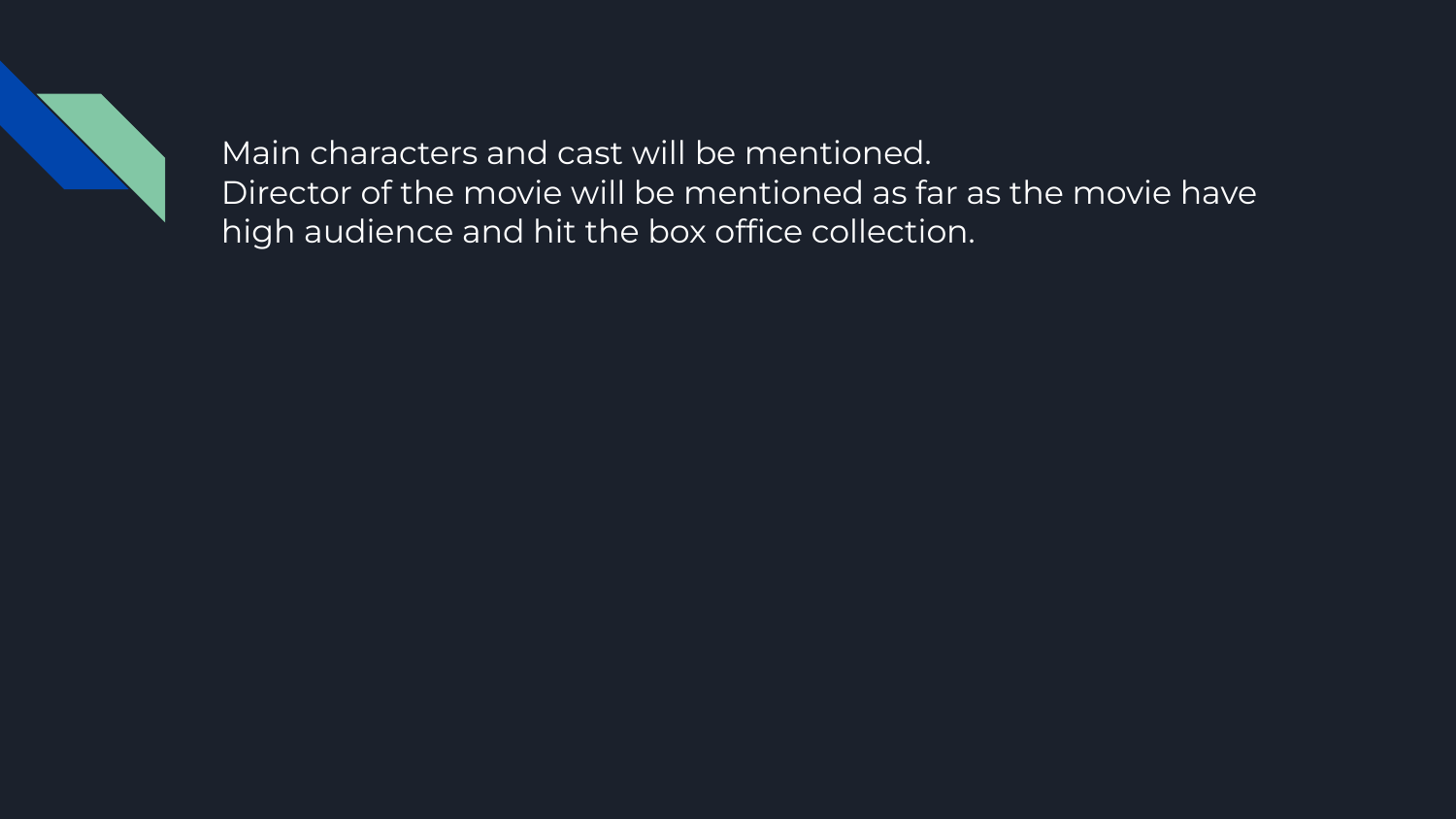

#
Main characters and cast will be mentioned.
Director of the movie will be mentioned as far as the movie have high audience and hit the box office collection.